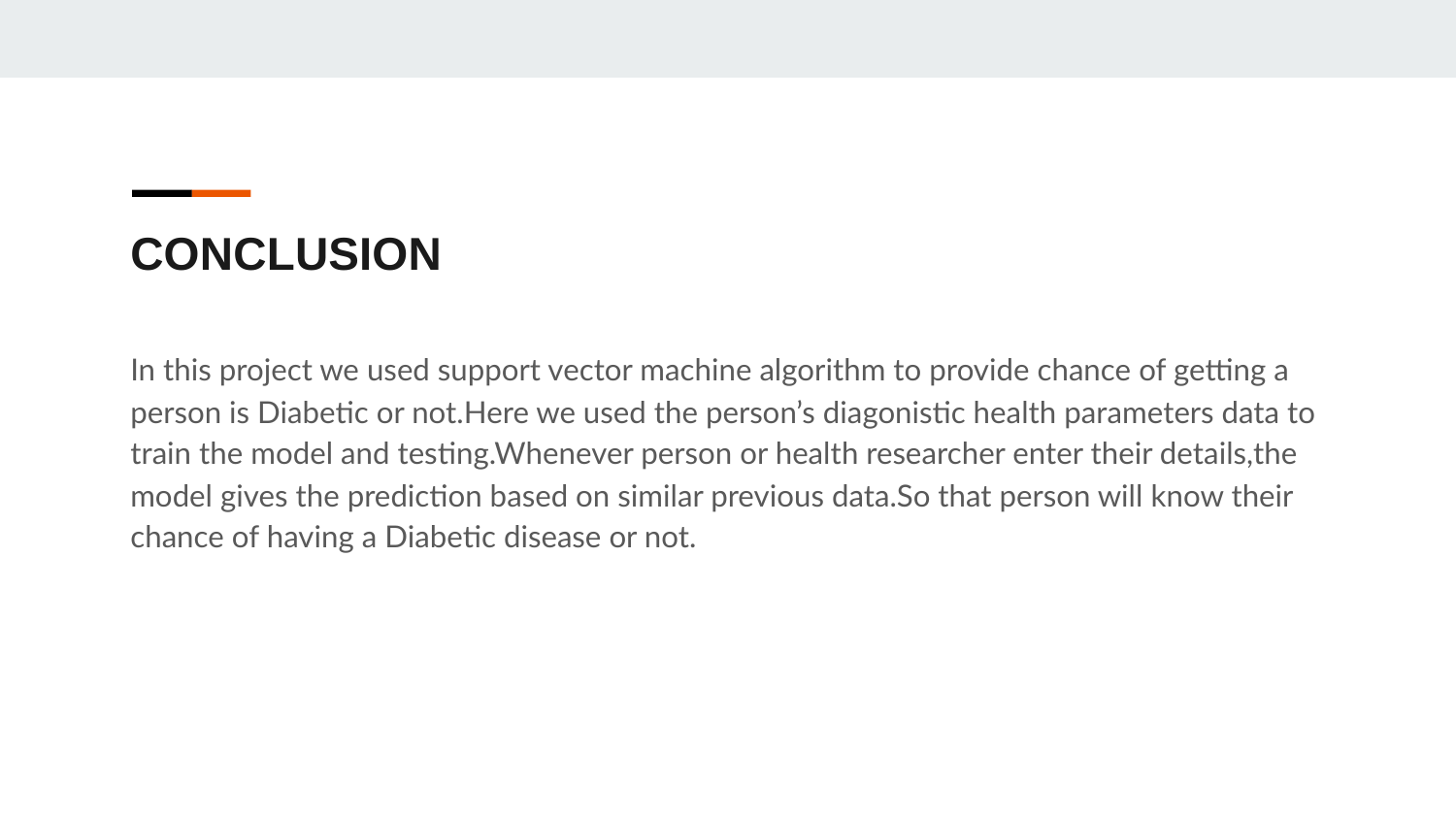

CONCLUSION
In this project we used support vector machine algorithm to provide chance of getting a person is Diabetic or not.Here we used the person’s diagonistic health parameters data to train the model and testing.Whenever person or health researcher enter their details,the model gives the prediction based on similar previous data.So that person will know their chance of having a Diabetic disease or not.